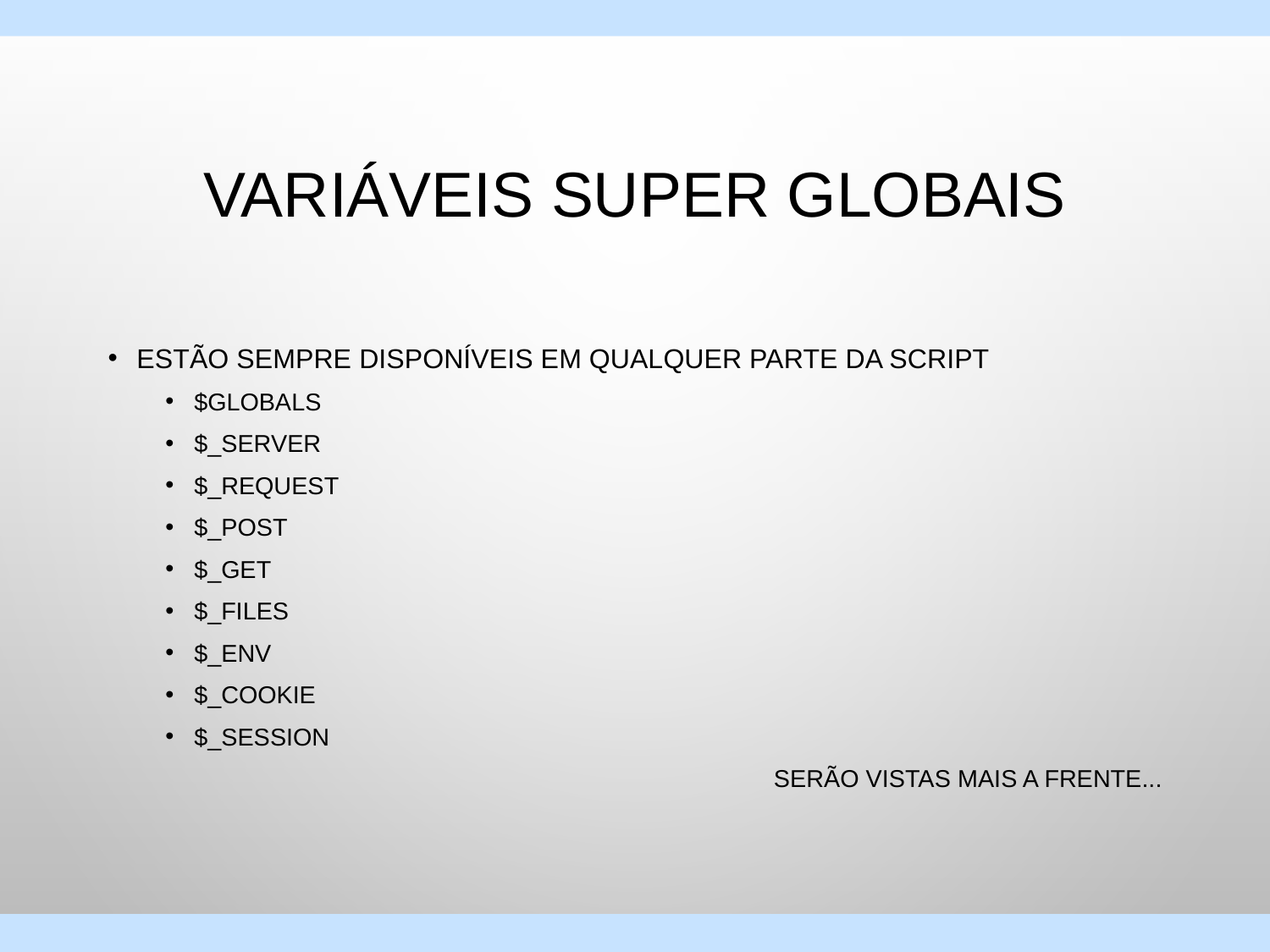

# Variáveis super globais
Estão sempre disponíveis em qualquer parte da script
$GLOBALS
$_SERVER
$_REQUEST
$_POST
$_GET
$_FILES
$_ENV
$_COOKIE
$_SESSION
Serão vistas mais a frente...